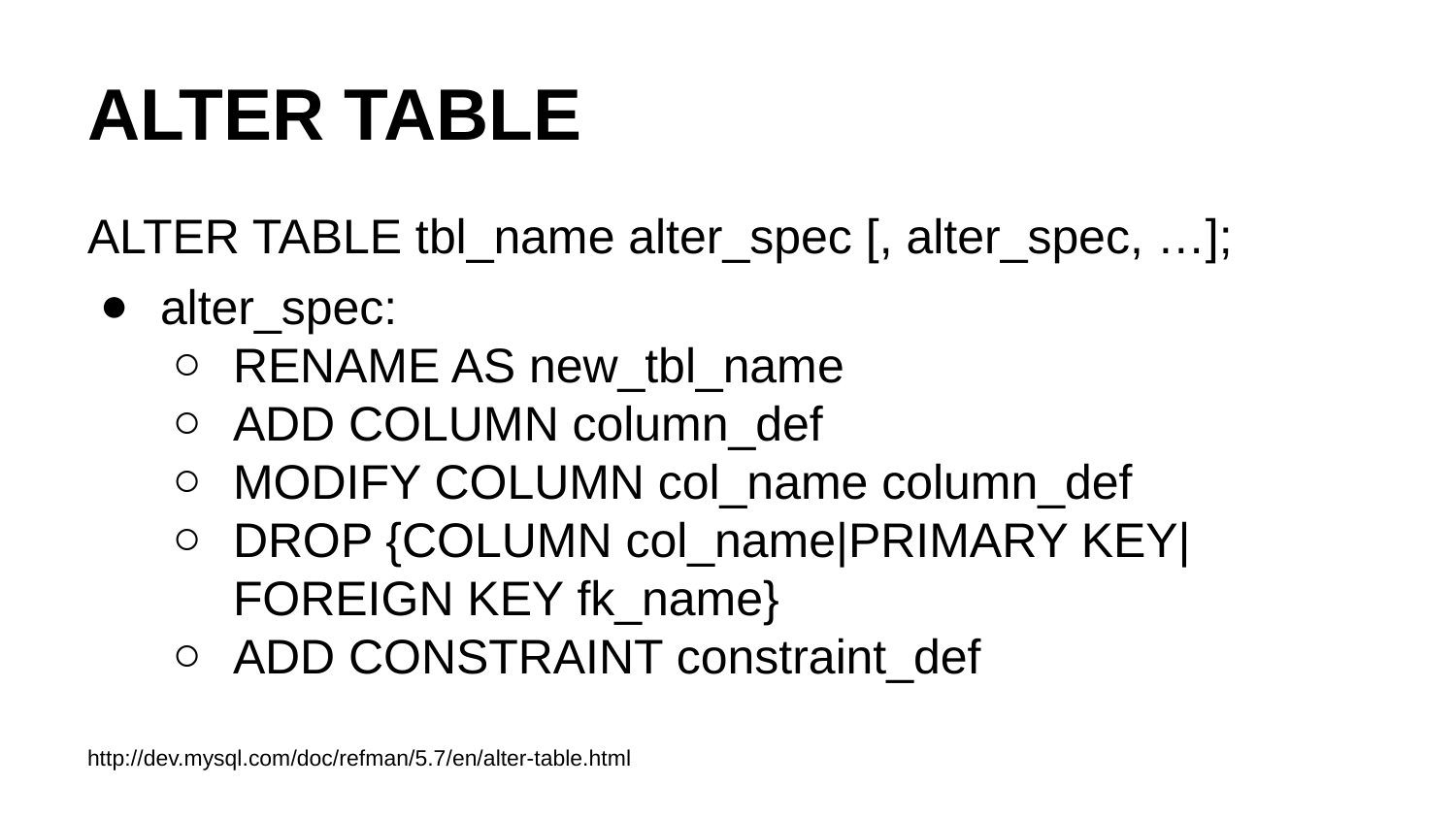

# ALTER TABLE
ALTER TABLE tbl_name alter_spec [, alter_spec, …];
alter_spec:
RENAME AS new_tbl_name
ADD COLUMN column_def
MODIFY COLUMN col_name column_def
DROP {COLUMN col_name|PRIMARY KEY|FOREIGN KEY fk_name}
ADD CONSTRAINT constraint_def
http://dev.mysql.com/doc/refman/5.7/en/alter-table.html